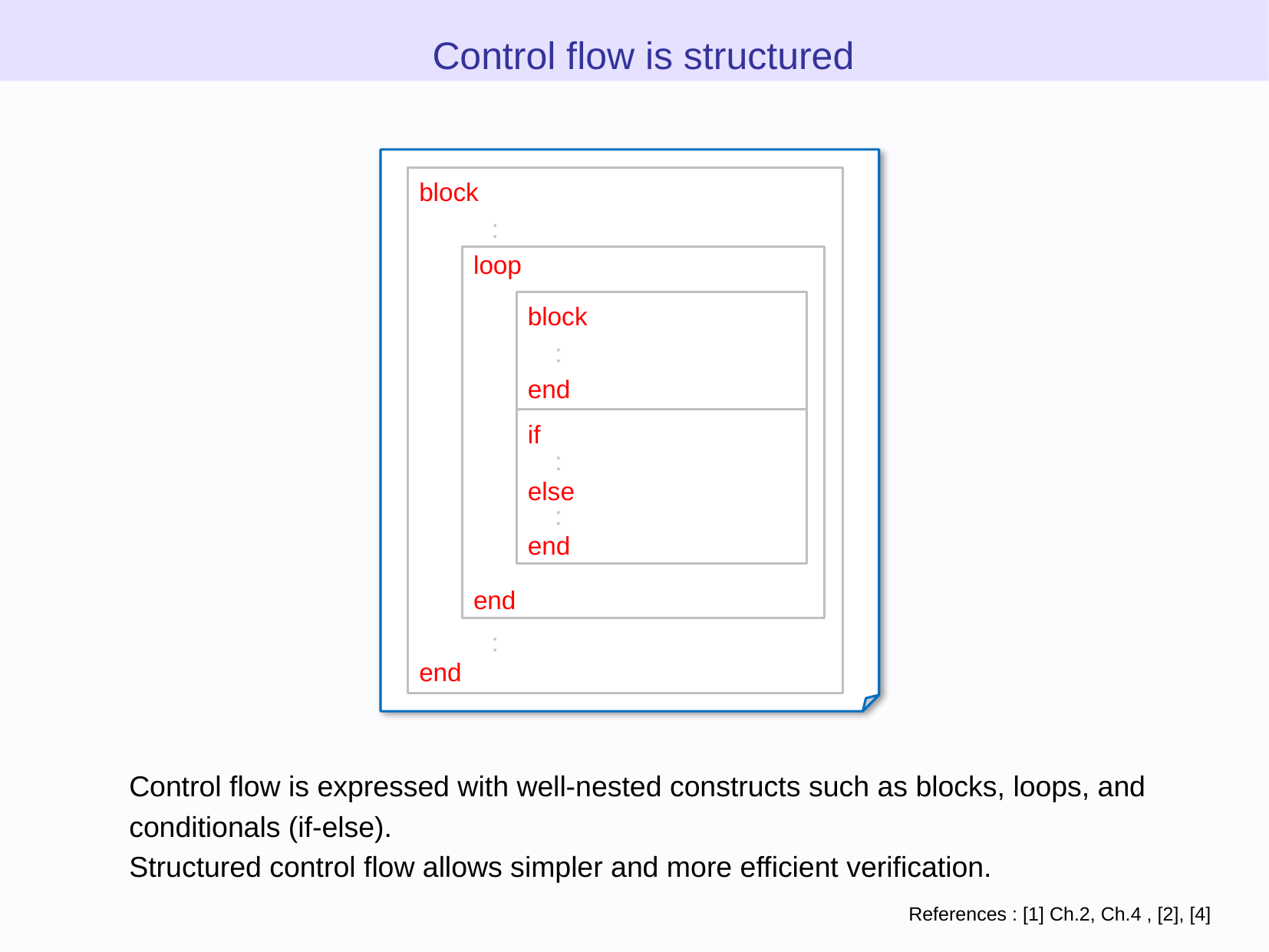

Control flow is structured

block

:
loop

block
:
end

if
:
else
:
end
end
:
end
Control flow is expressed with well-nested constructs such as blocks, loops, and conditionals (if-else).
Structured control flow allows simpler and more efficient verification.
References : [1] Ch.2, Ch.4 , [2], [4]